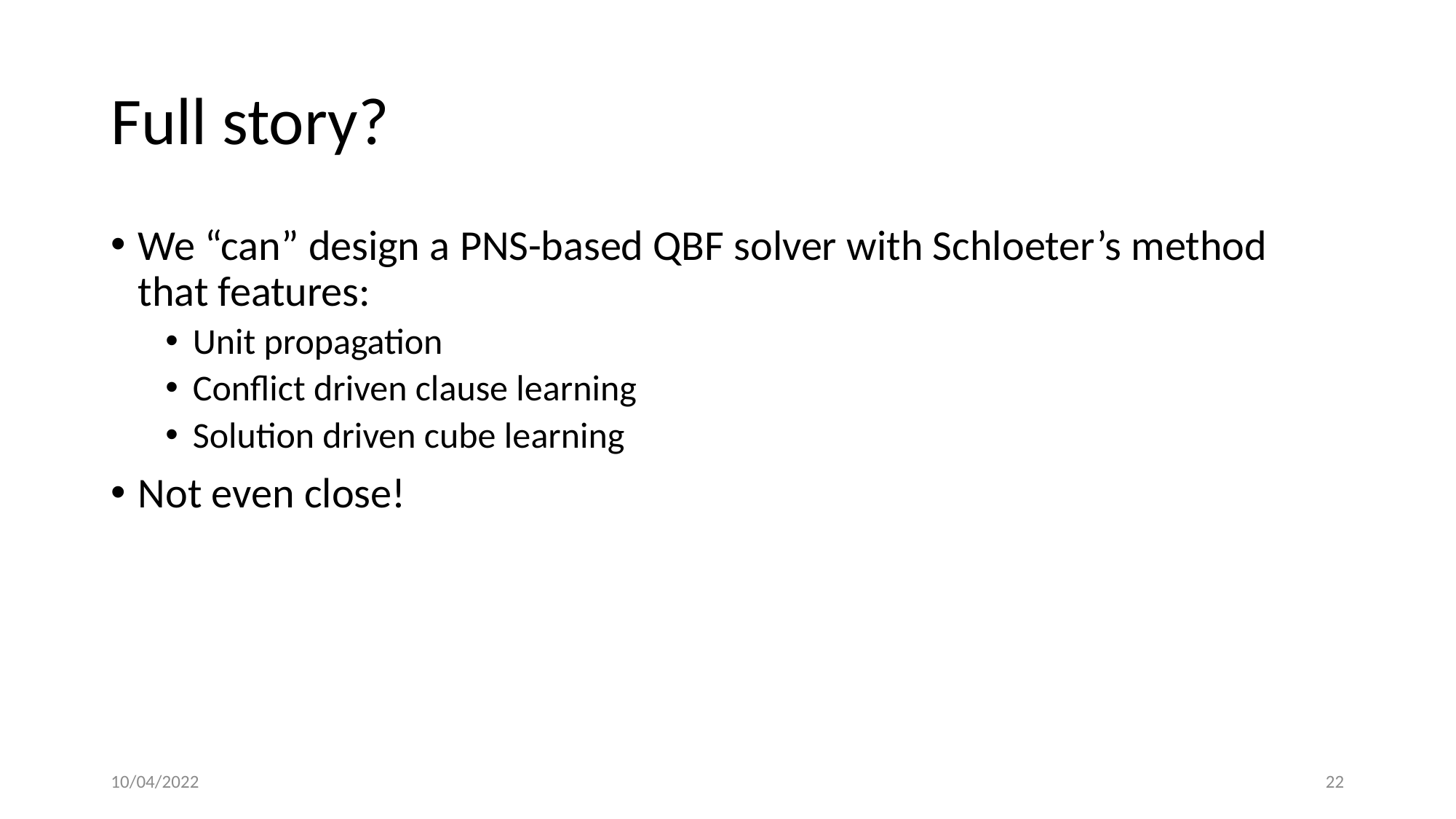

# Full story?
We “can” design a PNS-based QBF solver with Schloeter’s method that features:
Unit propagation
Conflict driven clause learning
Solution driven cube learning
Not even close!
10/04/2022
22